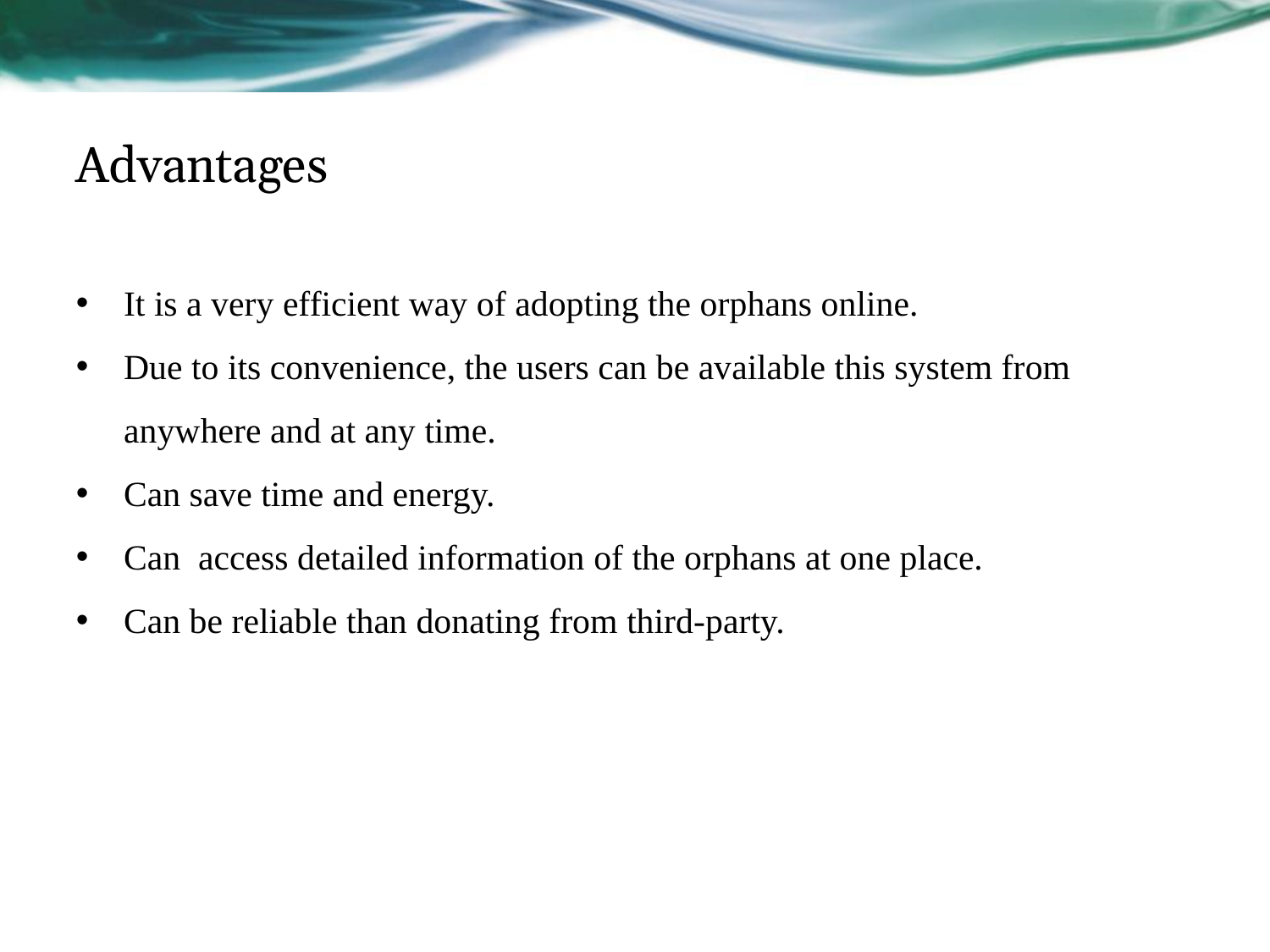

Advantages
It is a very efficient way of adopting the orphans online.
Due to its convenience, the users can be available this system from anywhere and at any time.
Can save time and energy.
Can  access detailed information of the orphans at one place.
Can be reliable than donating from third-party.